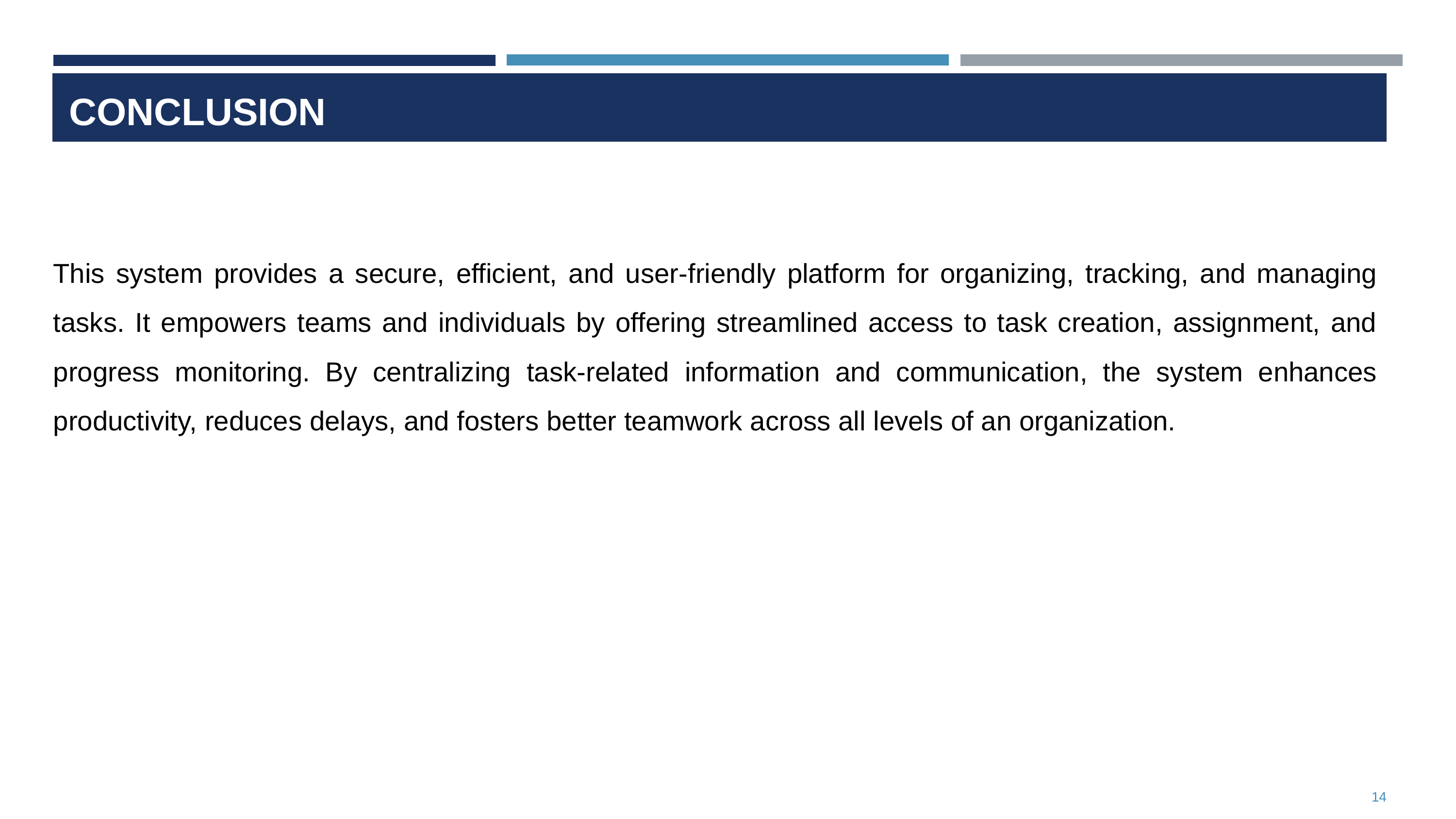

CONCLUSION

This system provides a secure, efficient, and user-friendly platform for organizing, tracking, and managing tasks. It empowers teams and individuals by offering streamlined access to task creation, assignment, and progress monitoring. By centralizing task-related information and communication, the system enhances productivity, reduces delays, and fosters better teamwork across all levels of an organization.

14